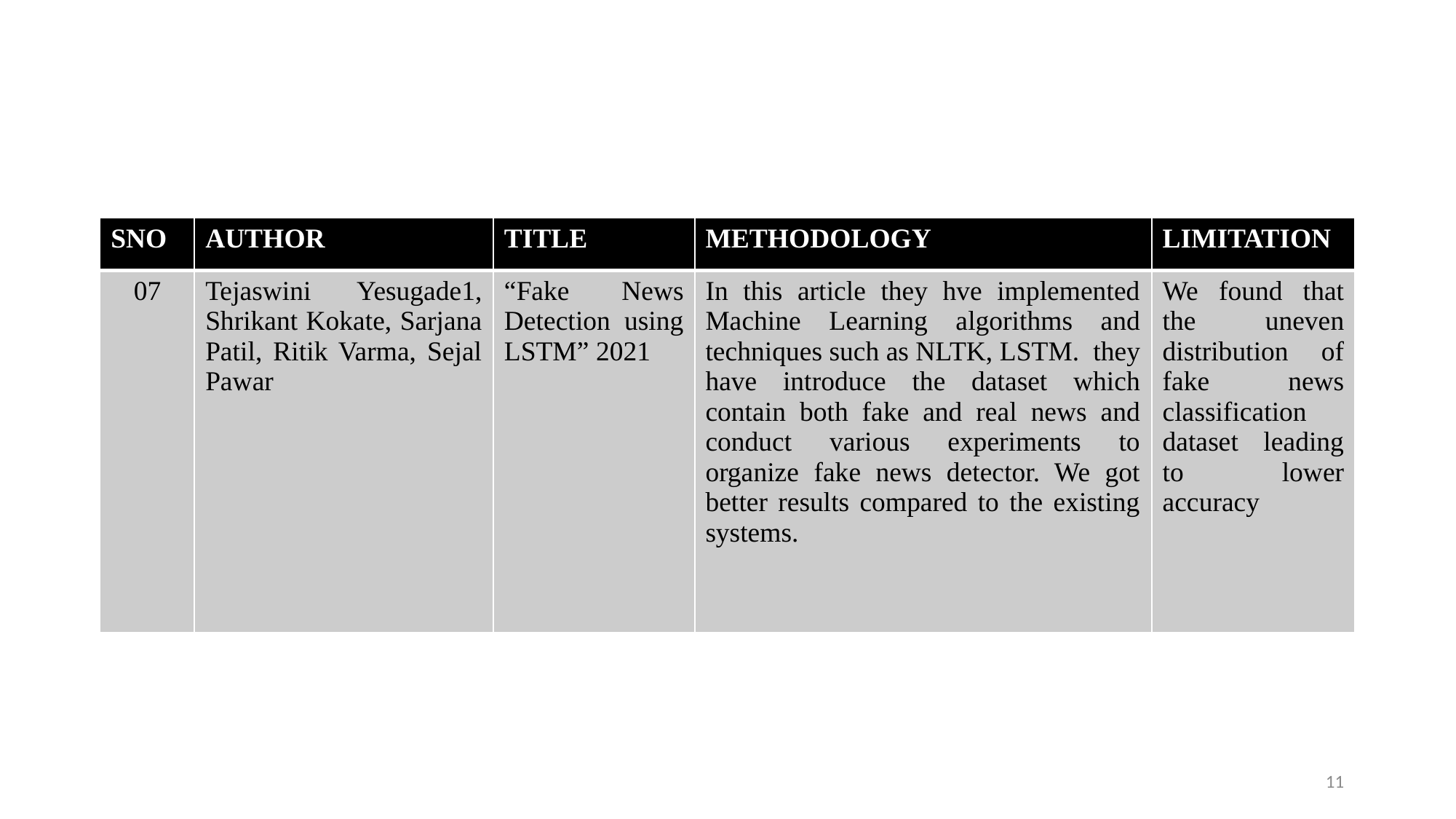

| SNO | AUTHOR | TITLE | METHODOLOGY | LIMITATION |
| --- | --- | --- | --- | --- |
| 07 | Tejaswini Yesugade1, Shrikant Kokate, Sarjana Patil, Ritik Varma, Sejal Pawar | “Fake News Detection using LSTM” 2021 | In this article they hve implemented Machine Learning algorithms and techniques such as NLTK, LSTM. they have introduce the dataset which contain both fake and real news and conduct various experiments to organize fake news detector. We got better results compared to the existing systems. | We found that the uneven distribution of fake news classification dataset leading to lower accuracy |
11